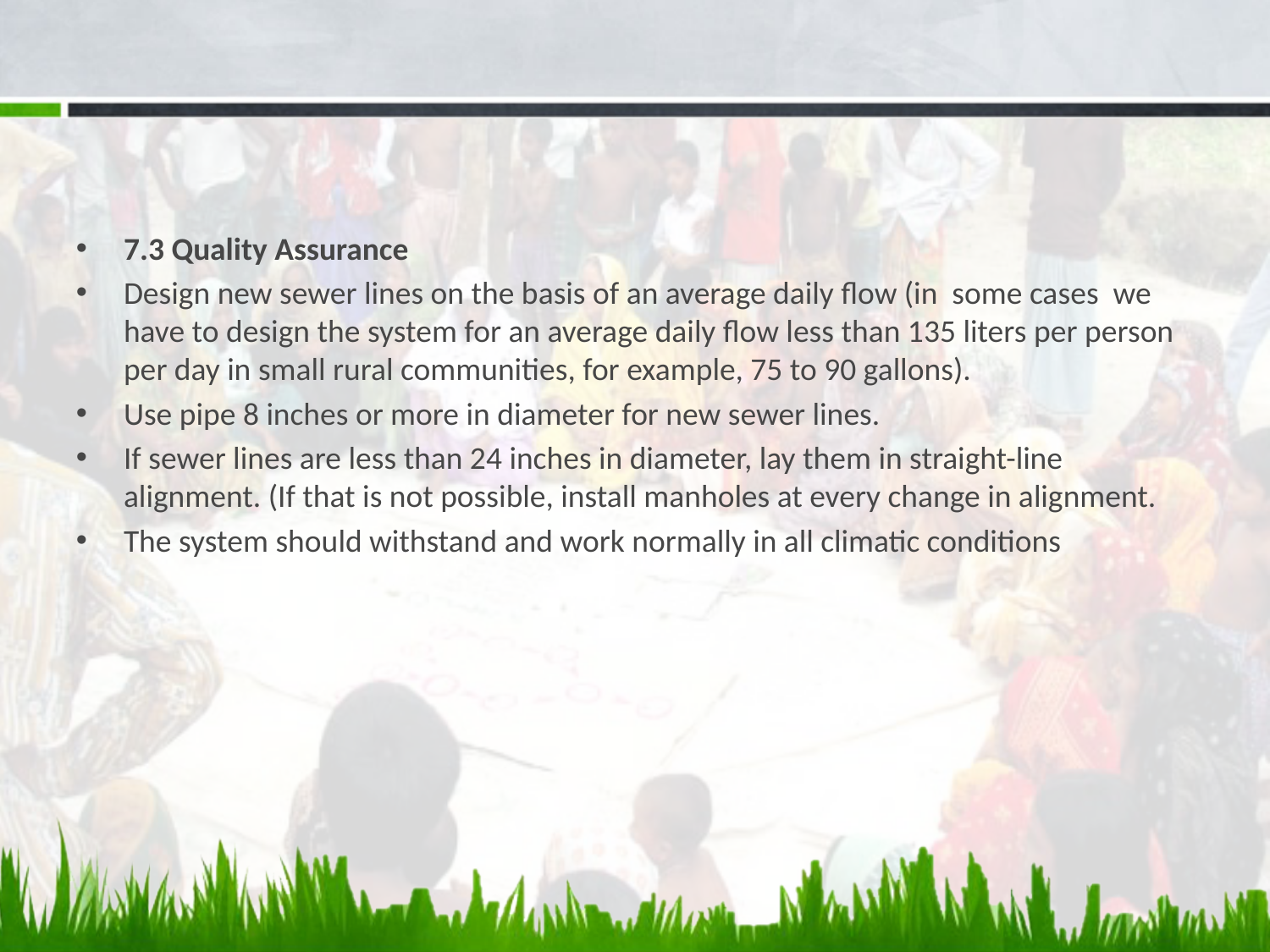

#
7.3 Quality Assurance
Design new sewer lines on the basis of an average daily flow (in  some cases  we have to design the system for an average daily flow less than 135 liters per person per day in small rural communities, for example, 75 to 90 gallons).
Use pipe 8 inches or more in diameter for new sewer lines.
If sewer lines are less than 24 inches in diameter, lay them in straight-line alignment. (If that is not possible, install manholes at every change in alignment.
The system should withstand and work normally in all climatic conditions